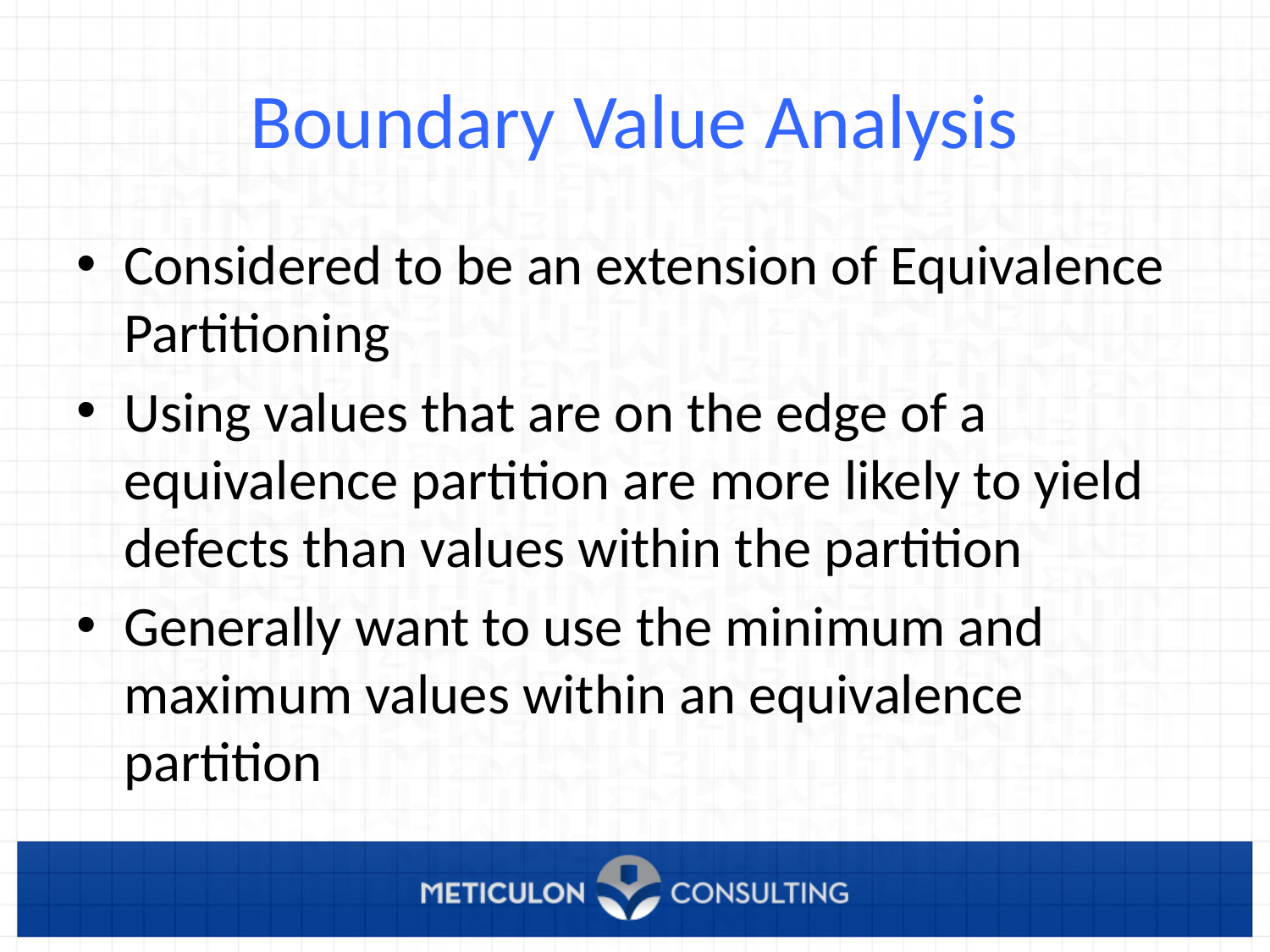

# Boundary Value Analysis
Considered to be an extension of Equivalence Partitioning
Using values that are on the edge of a equivalence partition are more likely to yield defects than values within the partition
Generally want to use the minimum and maximum values within an equivalence partition